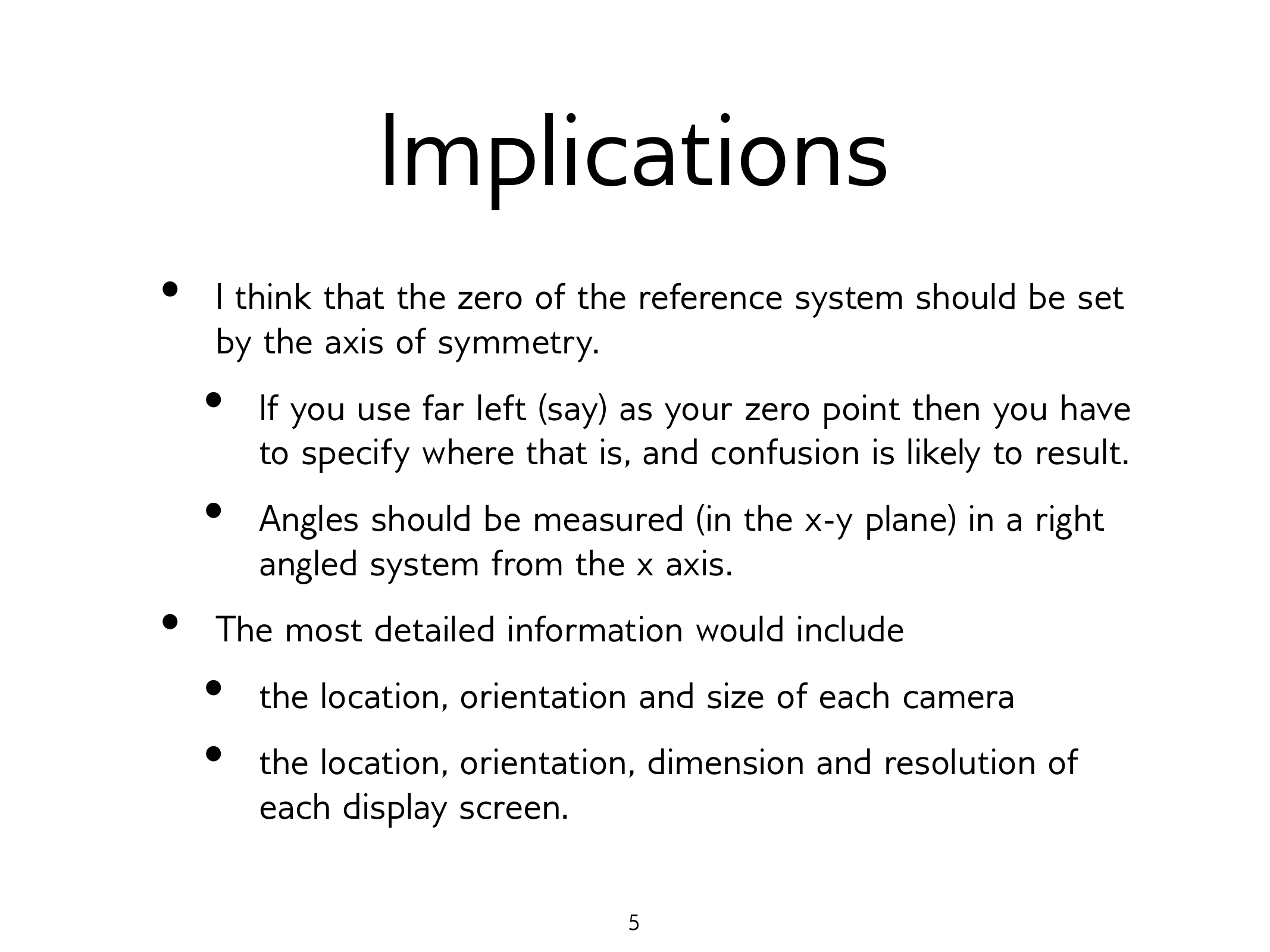

# Implications
I think that the zero of the reference system should be set by the axis of symmetry.
If you use far left (say) as your zero point then you have to specify where that is, and confusion is likely to result.
Angles should be measured (in the x-y plane) in a right angled system from the x axis.
The most detailed information would include
the location, orientation and size of each camera
the location, orientation, dimension and resolution of each display screen.
5